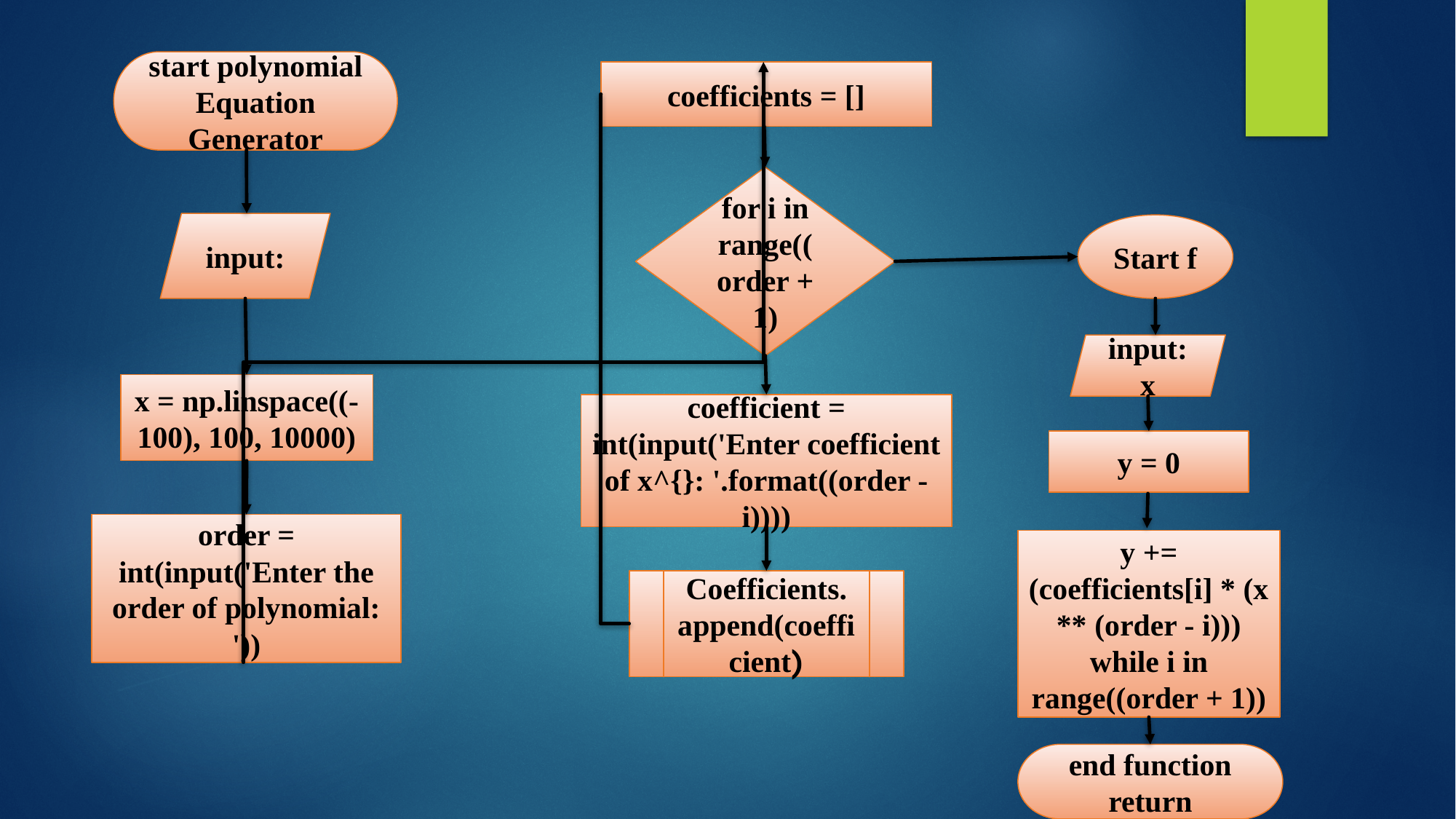

start polynomial Equation Generator
coefficients = []
for i in range(( order + 1)
input:
Start f
input: x
x = np.linspace((- 100), 100, 10000)
coefficient = int(input('Enter coefficient of x^{}: '.format((order - i))))
y = 0
order = int(input('Enter the order of polynomial: '))
y += (coefficients[i] * (x ** (order - i))) while i in range((order + 1))
Coefficients. append(coefficient)
end function return